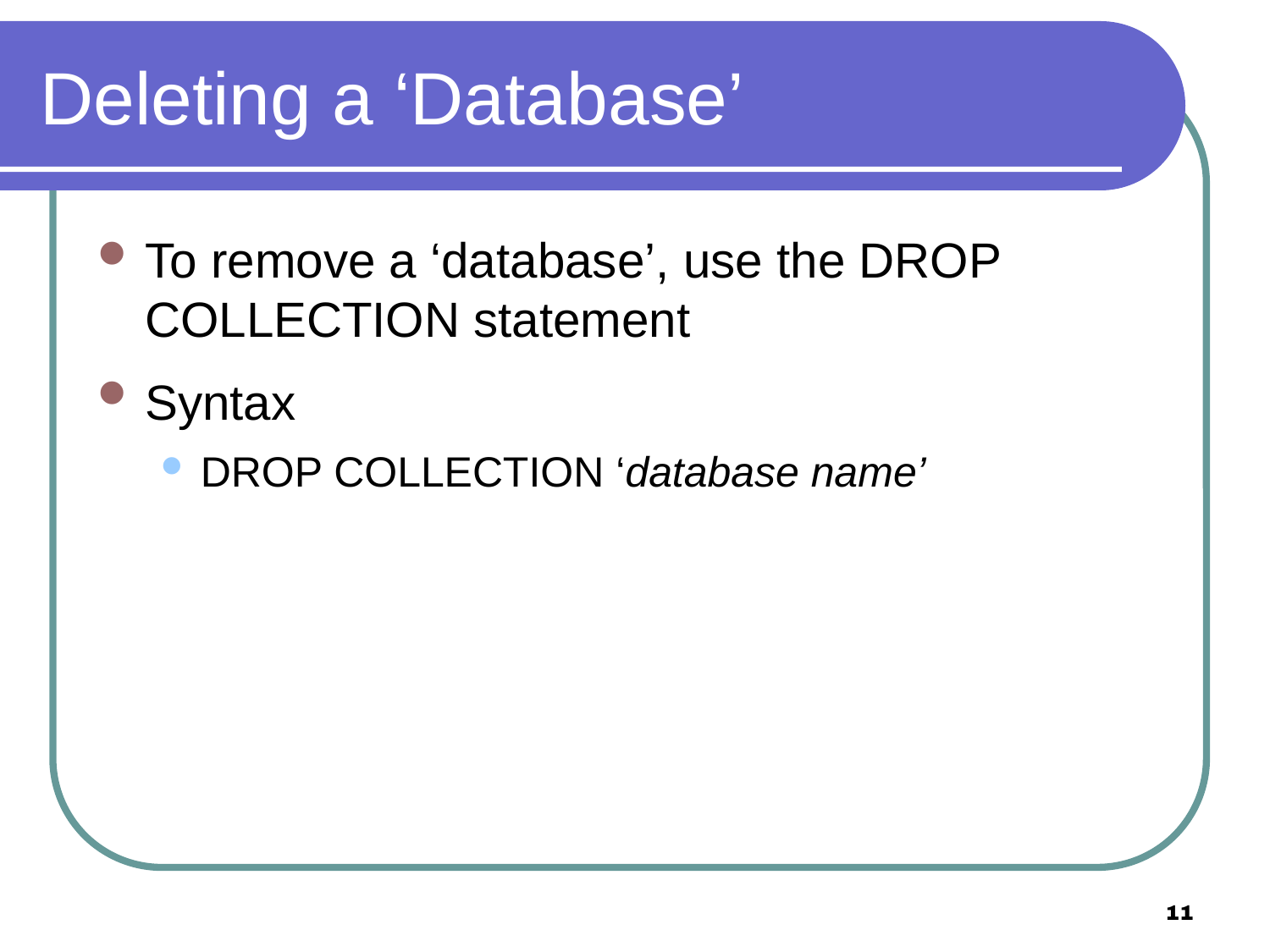

# Deleting a ‘Database’
To remove a ‘database’, use the DROP COLLECTION statement
Syntax
DROP COLLECTION ‘database name’

11